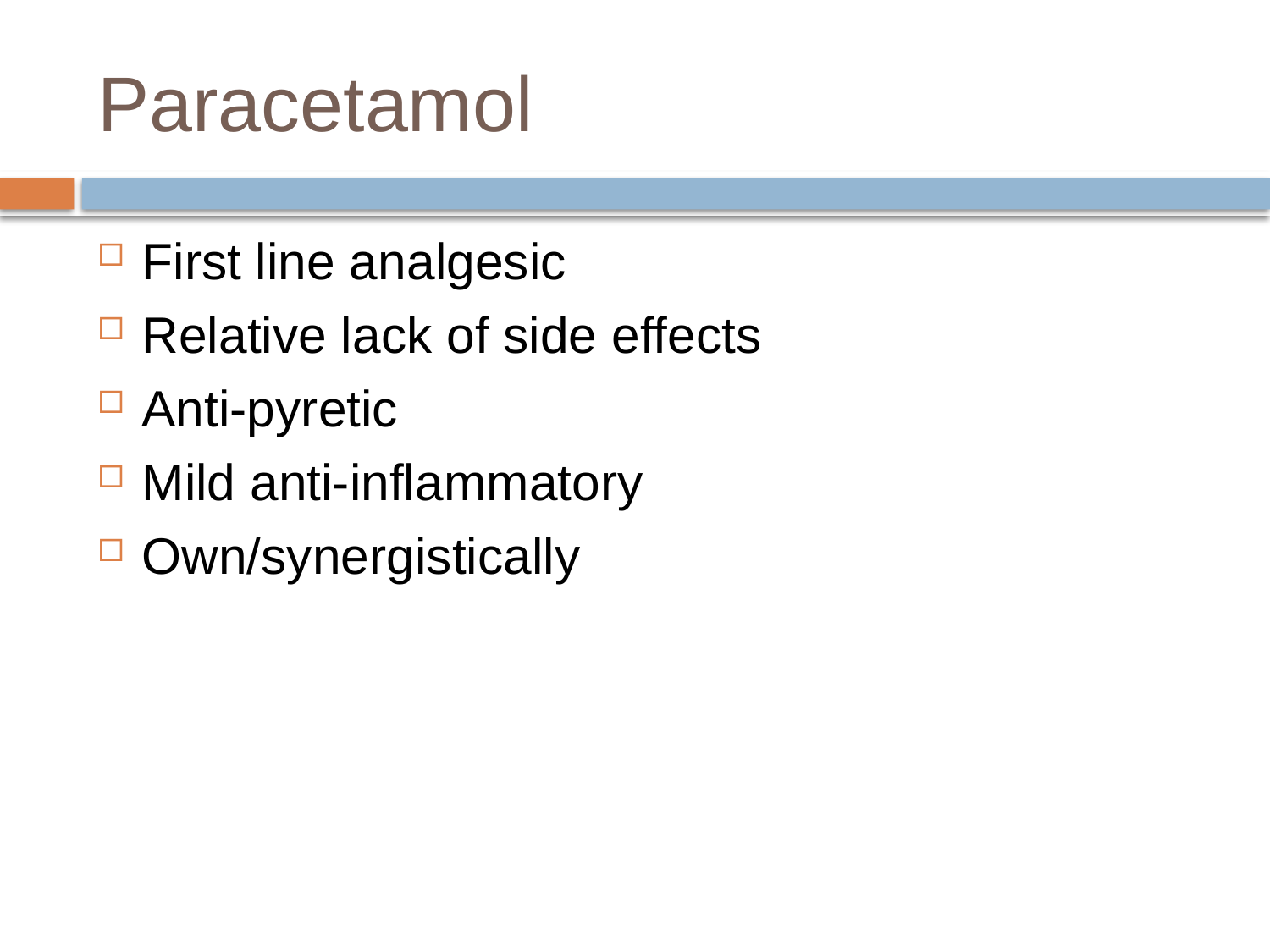

# Paracetamol
First line analgesic
Relative lack of side effects
Anti-pyretic
Mild anti-inflammatory
Own/synergistically